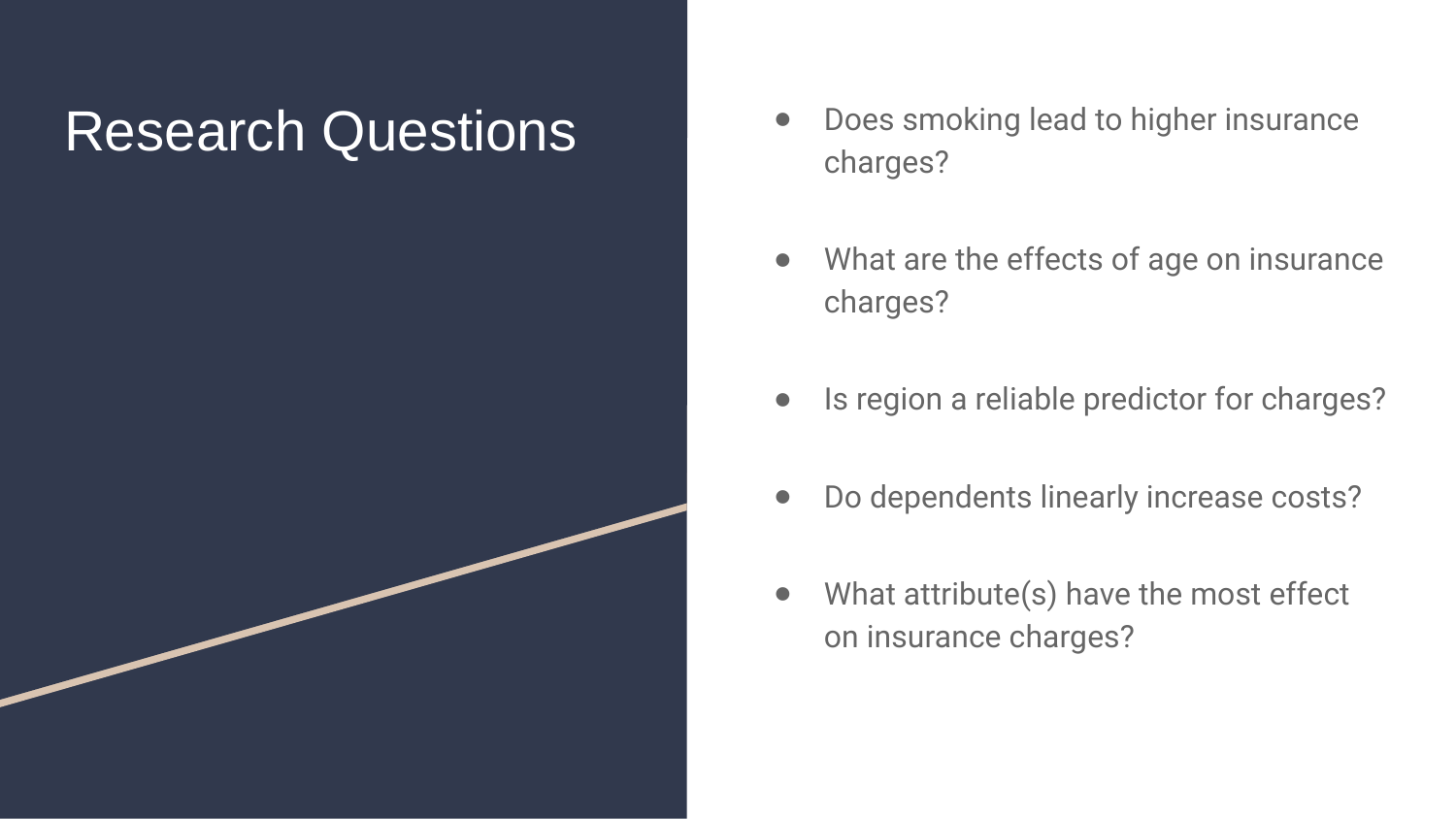

# Research Questions
Does smoking lead to higher insurance charges?

What are the effects of age on insurance charges?

Is region a reliable predictor for charges?

Do dependents linearly increase costs?

What attribute(s) have the most effect on insurance charges?